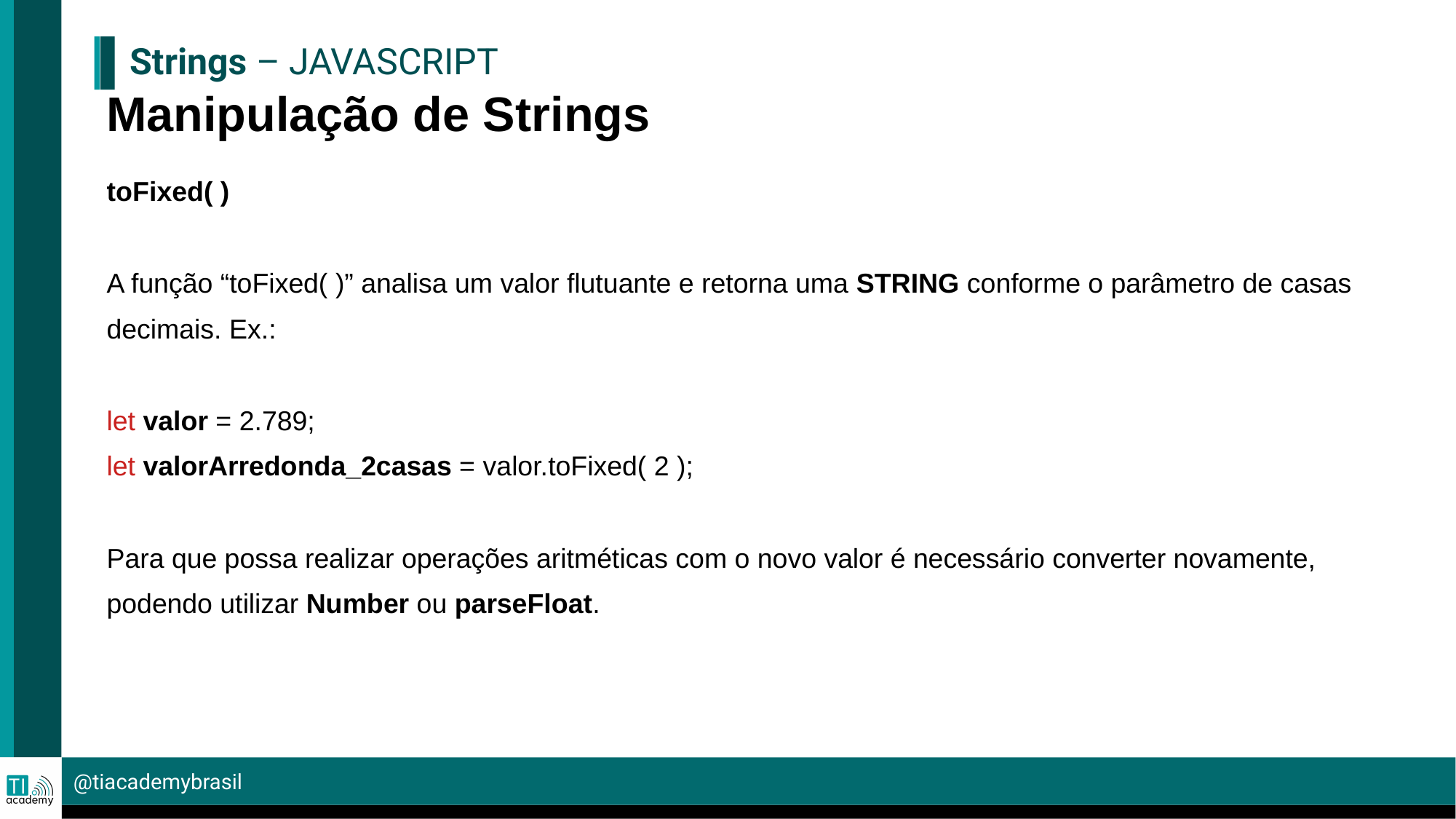

Strings – JAVASCRIPT
Manipulação de Strings
toFixed( )

A função “toFixed( )” analisa um valor flutuante e retorna uma STRING conforme o parâmetro de casas decimais. Ex.:

let valor = 2.789;
let valorArredonda_2casas = valor.toFixed( 2 );

Para que possa realizar operações aritméticas com o novo valor é necessário converter novamente, podendo utilizar Number ou parseFloat.